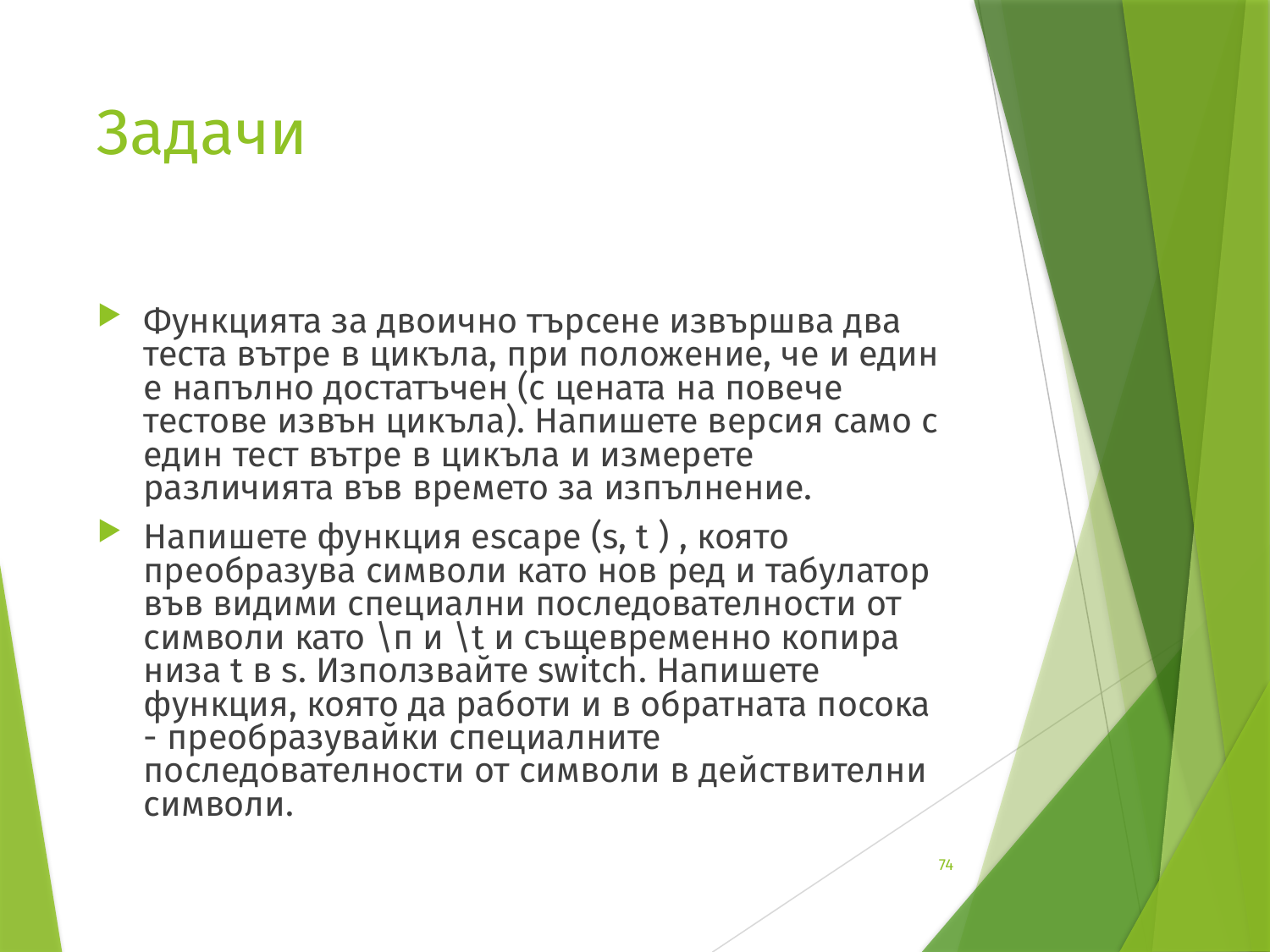

# Задачи
Функцията за двоично търсене извършва два теста вътре в цикъла, при положение, че и един е напълно достатъчен (с цената на повече тестове извън цикъла). Напишете версия само с един тест вътре в цикъла и измерете различията във времето за изпълнение.
Напишете функция escape (s, t ) , която преобразува символи като нов ред и табулатор във видими специални последователности от символи като \п и \t и същевременно копира низа t в s. Използвайте switch. Напишете функция, която да работи и в обратната посока - преобразувайки специалните последователности от символи в действителни символи.

74